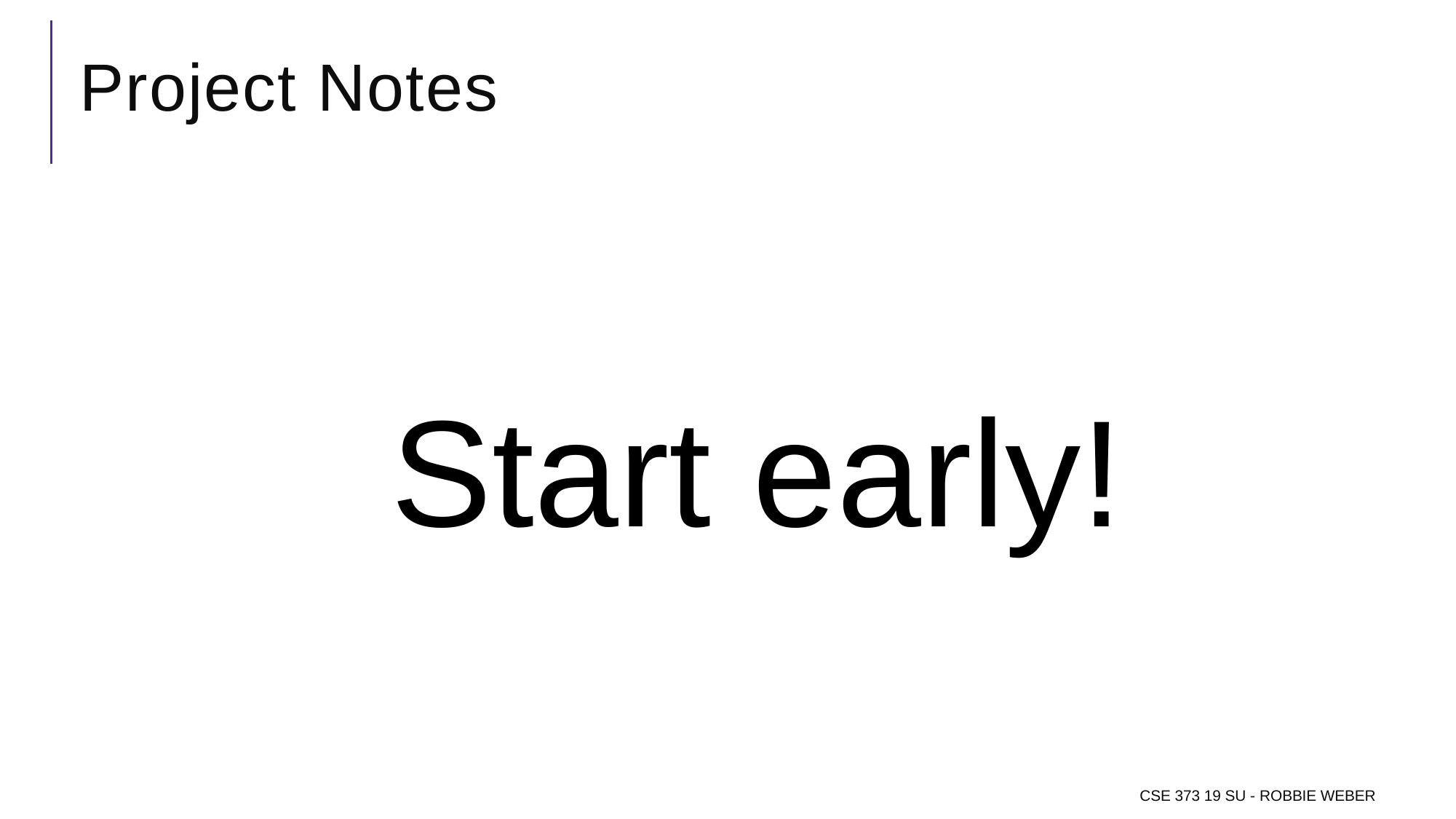

# Project Notes

Start early!
CSE 373 19 Su - Robbie Weber